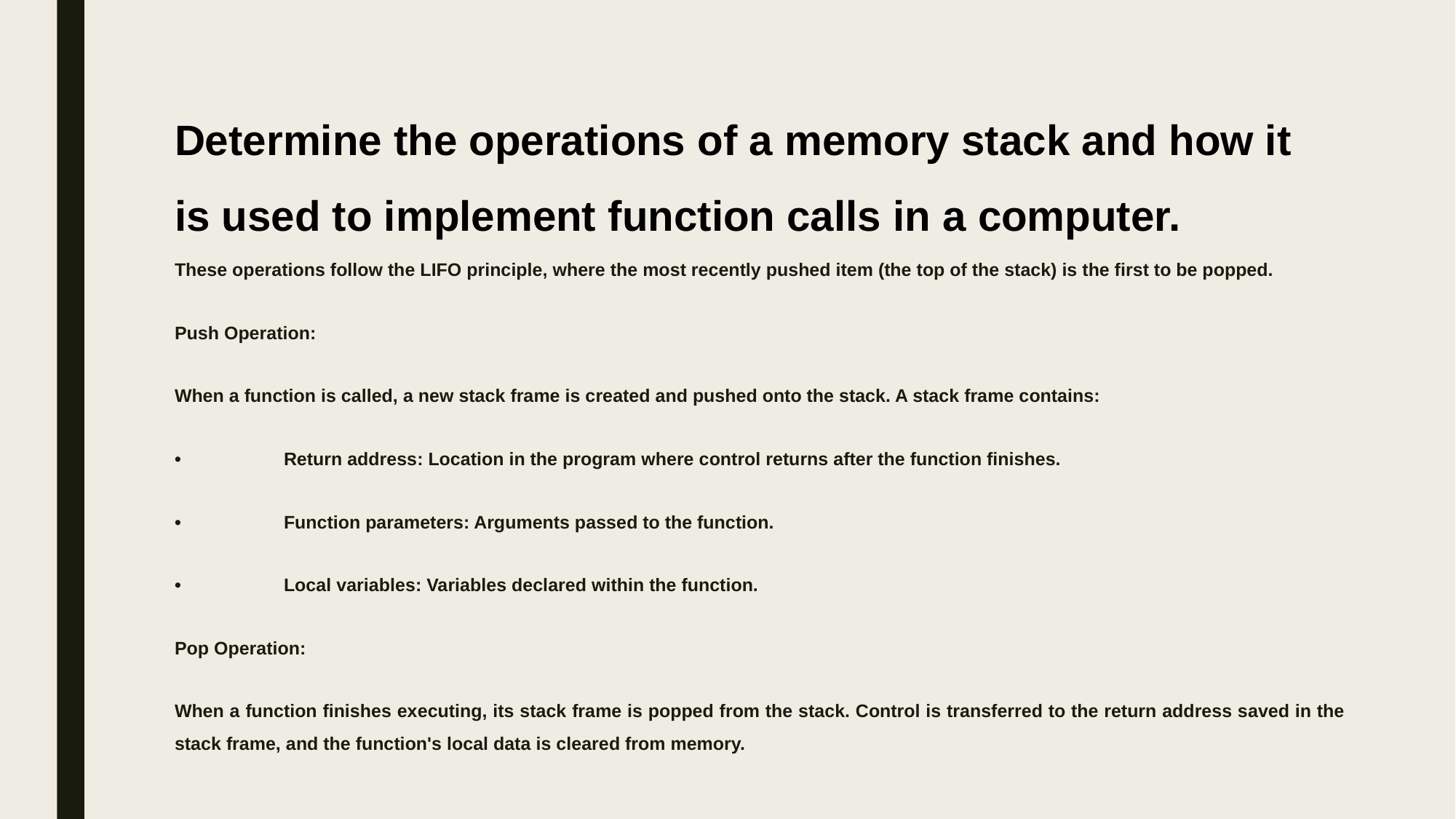

# Determine the operations of a memory stack and how it is used to implement function calls in a computer.
These operations follow the LIFO principle, where the most recently pushed item (the top of the stack) is the first to be popped.
Push Operation:
When a function is called, a new stack frame is created and pushed onto the stack. A stack frame contains:
•	Return address: Location in the program where control returns after the function finishes.
•	Function parameters: Arguments passed to the function.
•	Local variables: Variables declared within the function.
Pop Operation:
When a function finishes executing, its stack frame is popped from the stack. Control is transferred to the return address saved in the stack frame, and the function's local data is cleared from memory.